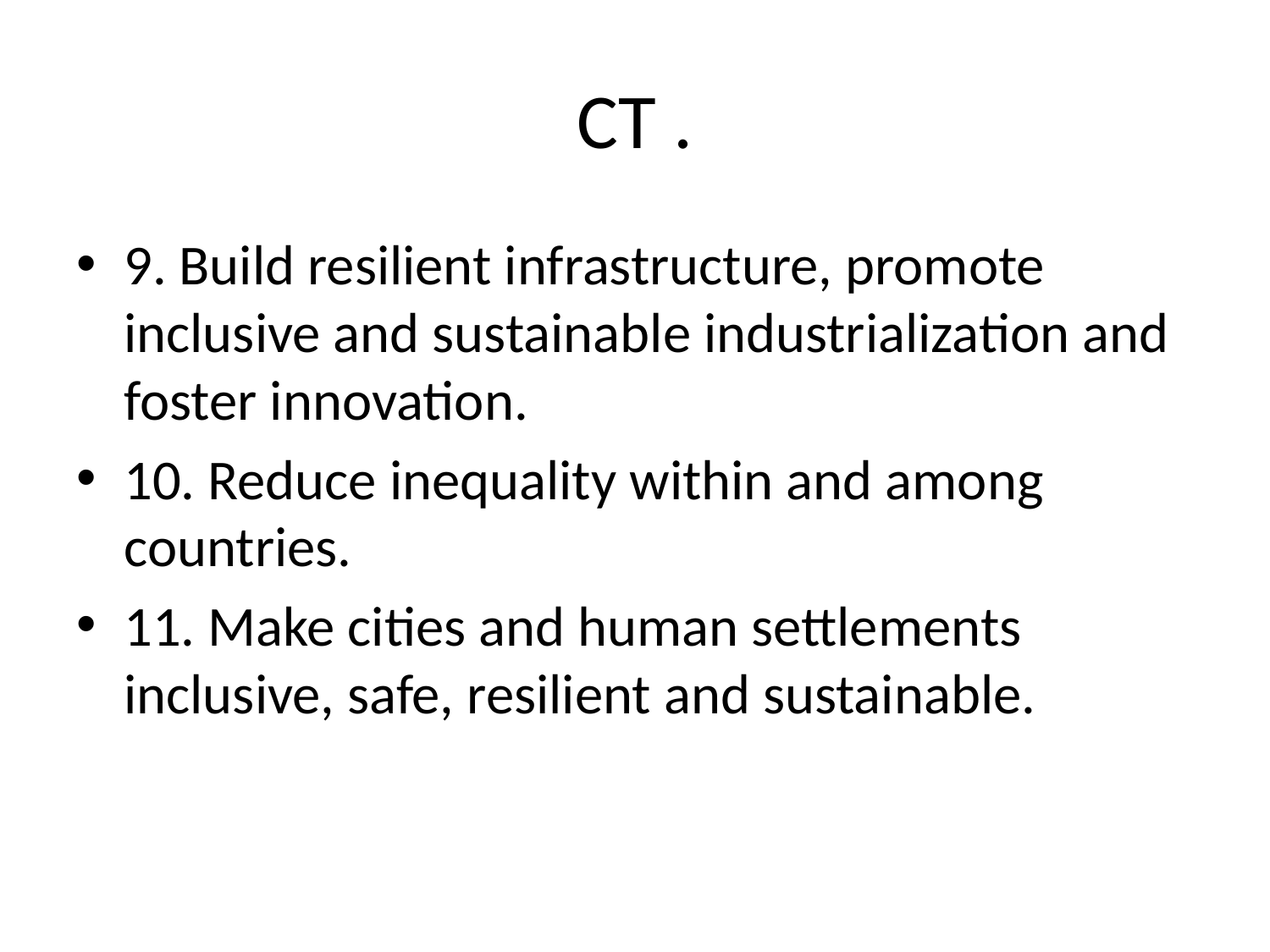

# CT .
9. Build resilient infrastructure, promote inclusive and sustainable industrialization and foster innovation.
10. Reduce inequality within and among countries.
11. Make cities and human settlements inclusive, safe, resilient and sustainable.